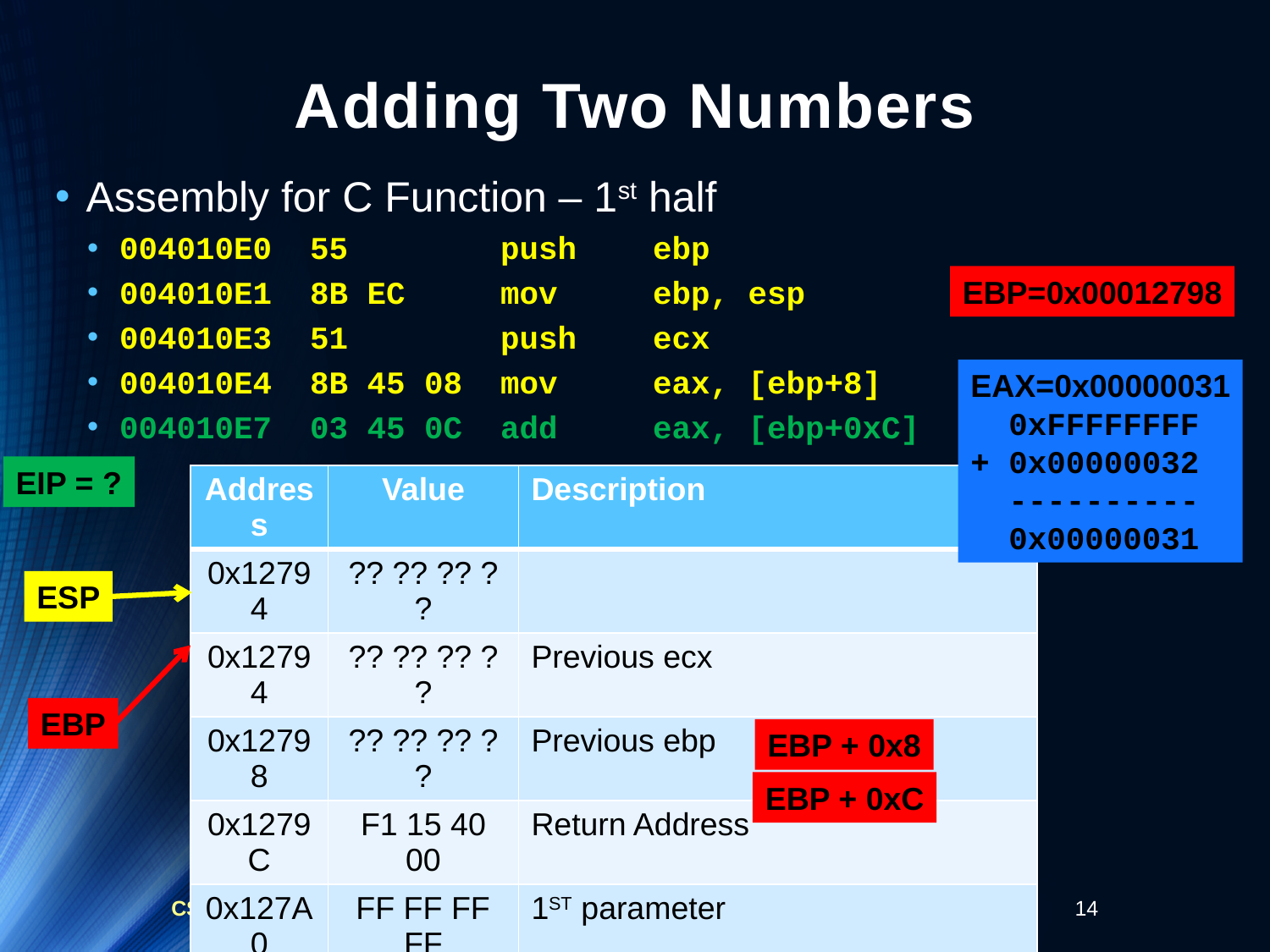

# Adding Two Numbers
Assembly for C Function – 1st half
004010E0  55        push    ebp
004010E1  8B EC     mov     ebp, esp
004010E3  51        push    ecx
004010E4  8B 45 08  mov     eax, [ebp+8]
004010E7  03 45 0C  add     eax, [ebp+0xC]
EBP=0x00012798
EAX=0x00000031
  0xFFFFFFFF
+ 0x00000032
  ----------
  0x00000031
EIP = ?
| Address | Value | Description |
| --- | --- | --- |
| 0x12794 | ?? ?? ?? ?? |  |
| 0x12794 | ?? ?? ?? ?? | Previous ecx |
| 0x12798 | ?? ?? ?? ?? | Previous ebp |
| 0x1279C | F1 15 40 00 | Return Address |
| 0x127A0 | FF FF FF FF | 1ST parameter |
| 0x127A4 | 32 00 00 00 | 2nd parameter |
| 0x127A8 | ?? ?? ?? ?? | Assume local var SS |
ESP
EBP
EBP + 0x8
EBP + 0xC
CS 3843 Computer Organization
7/17/2017
14